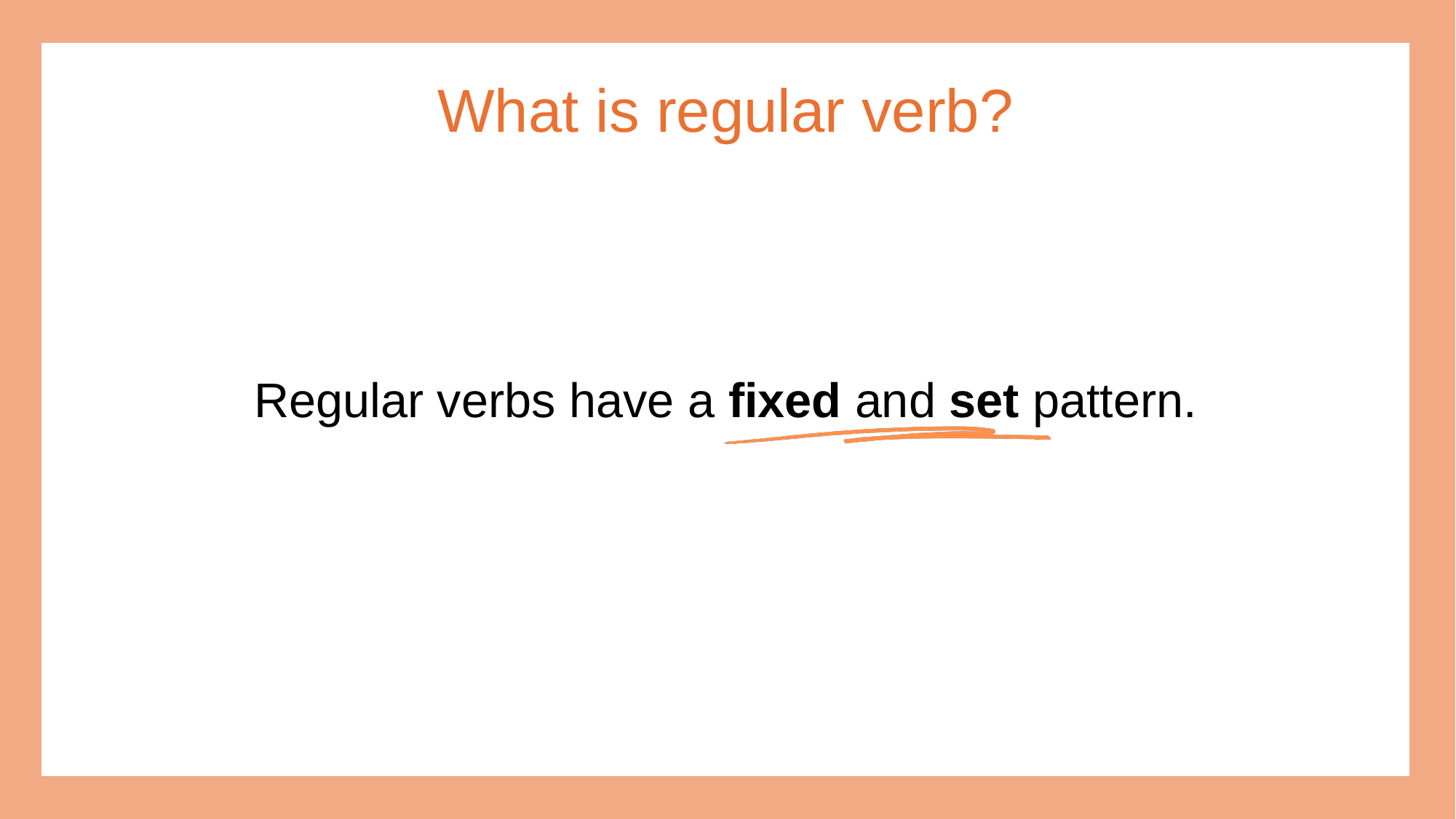

What is regular verb?
Regular verbs have a fixed and set pattern.